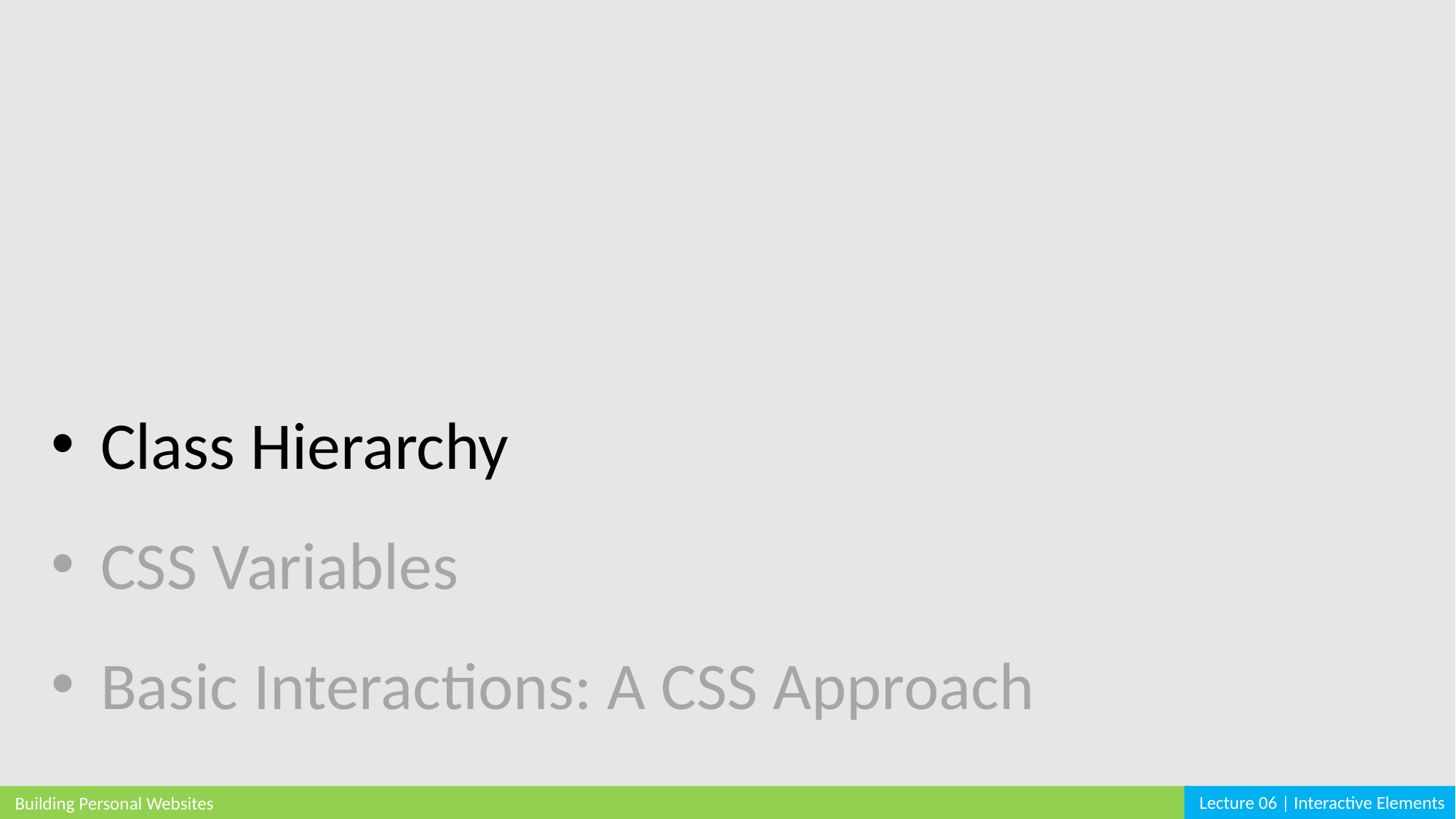

Class Hierarchy
 CSS Variables
 Basic Interactions: A CSS Approach
Lecture 06 | Interactive Elements

Building Personal Websites